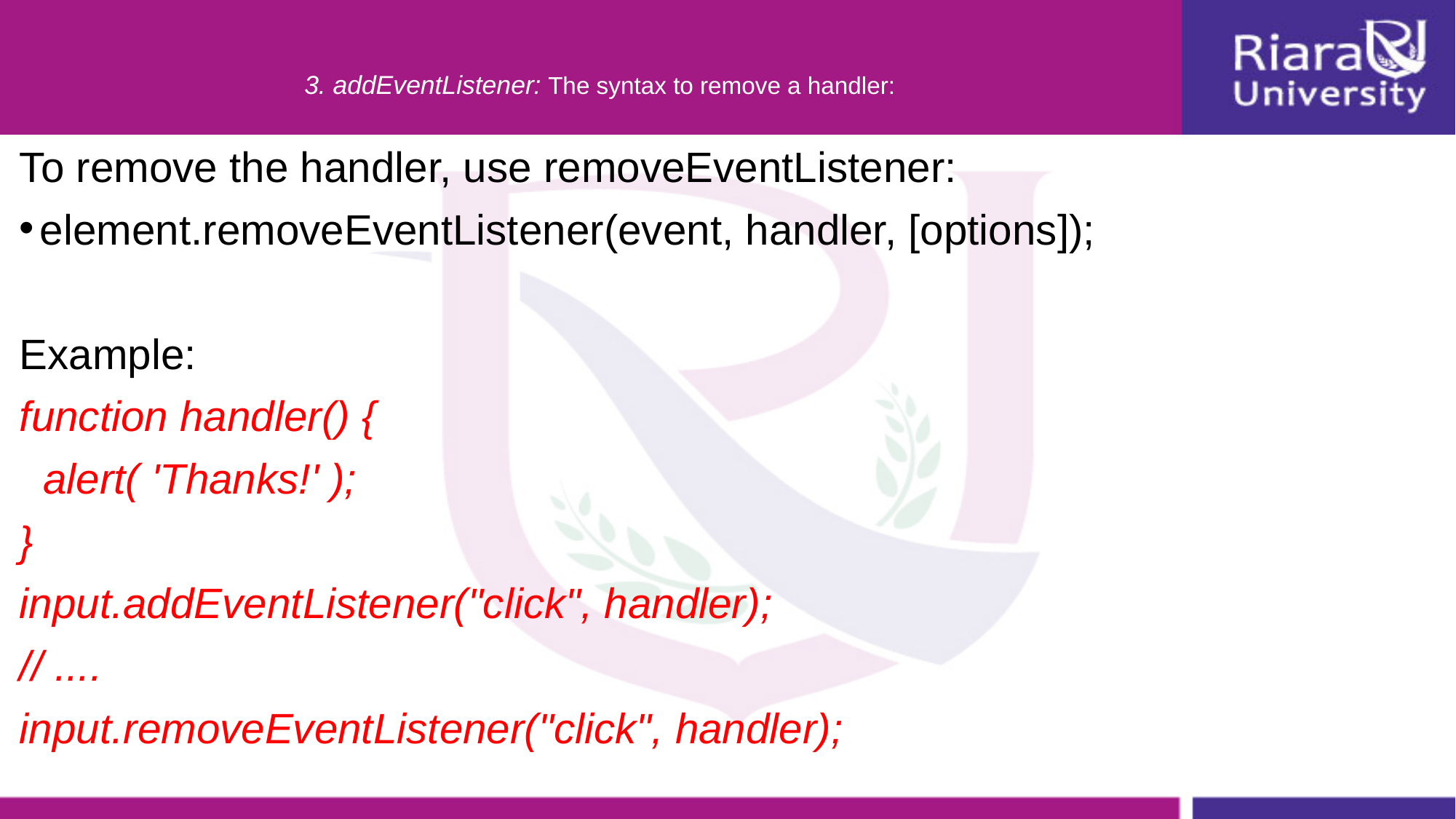

# 3. addEventListener: The syntax to remove a handler:
To remove the handler, use removeEventListener:
element.removeEventListener(event, handler, [options]);

Example:
function handler() {
  alert( 'Thanks!' );
}
input.addEventListener("click", handler);
// ....
input.removeEventListener("click", handler);